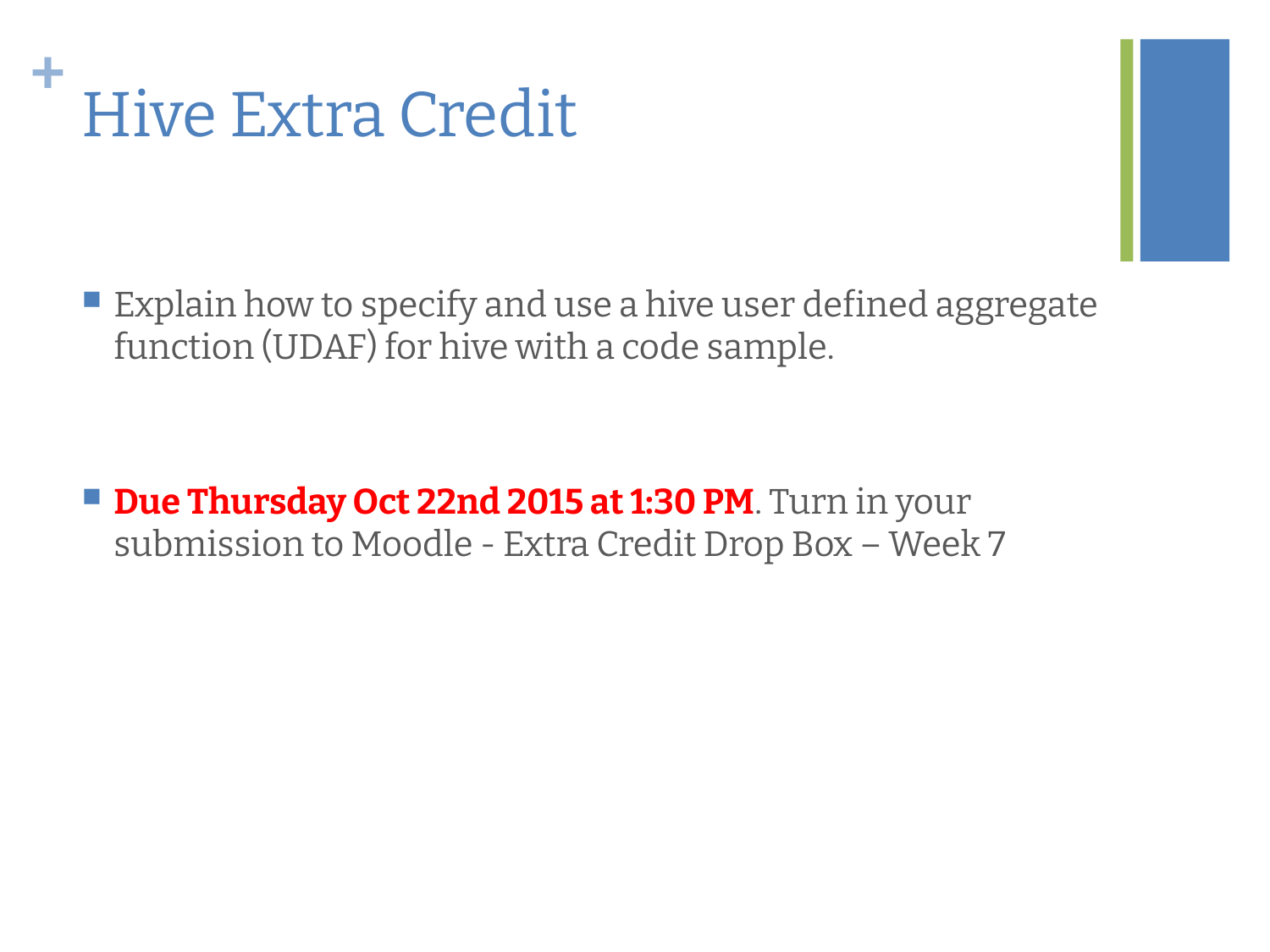

# Hive Extra Credit
Explain how to specify and use a hive user defined aggregate function (UDAF) for hive with a code sample.

Due Thursday Oct 22nd 2015 at 1:30 PM. Turn in your submission to Moodle - Extra Credit Drop Box – Week 7